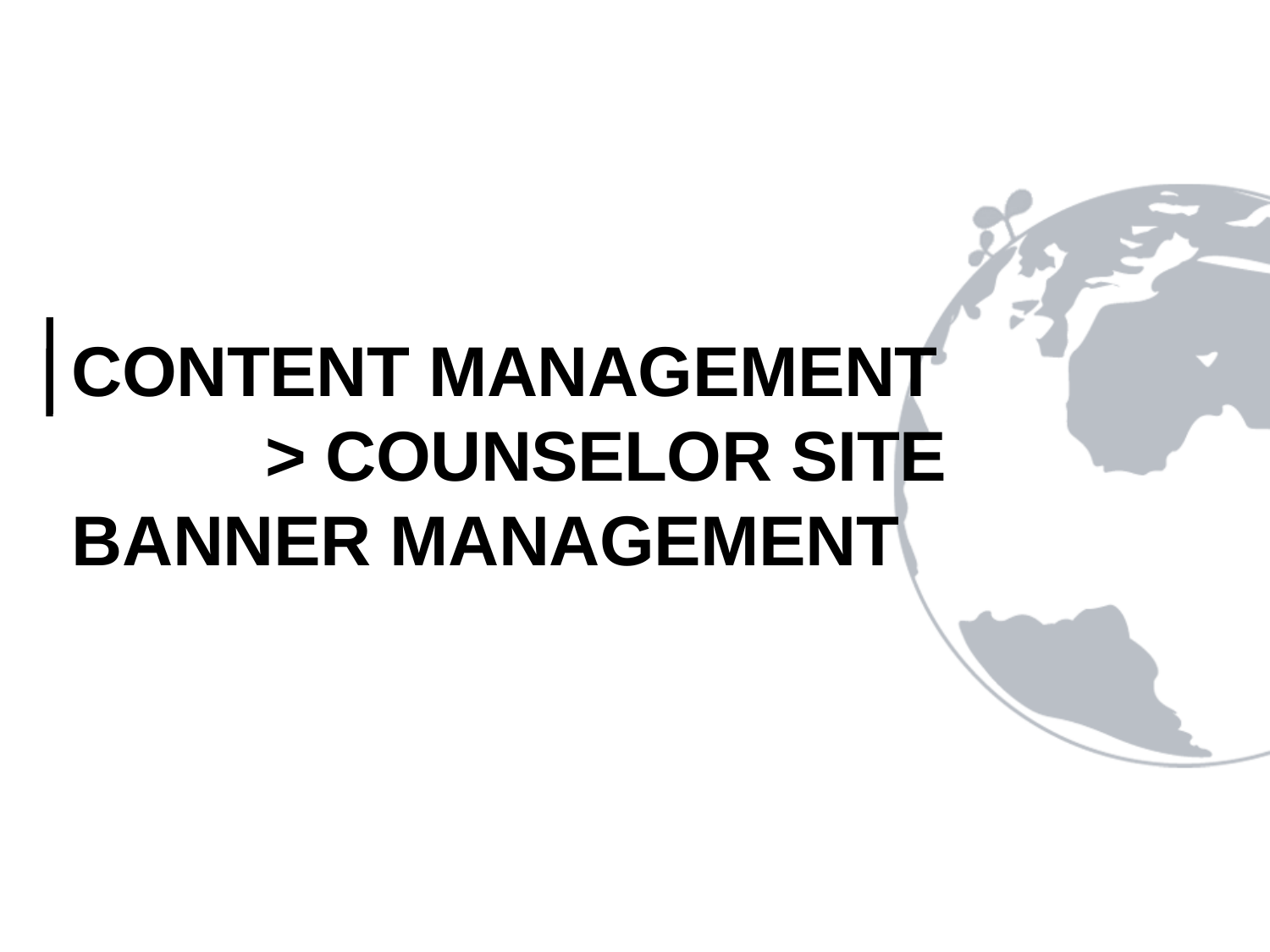

CONTENT MANAGEMENT
          > COUNSELOR SITE BANNER MANAGEMENT